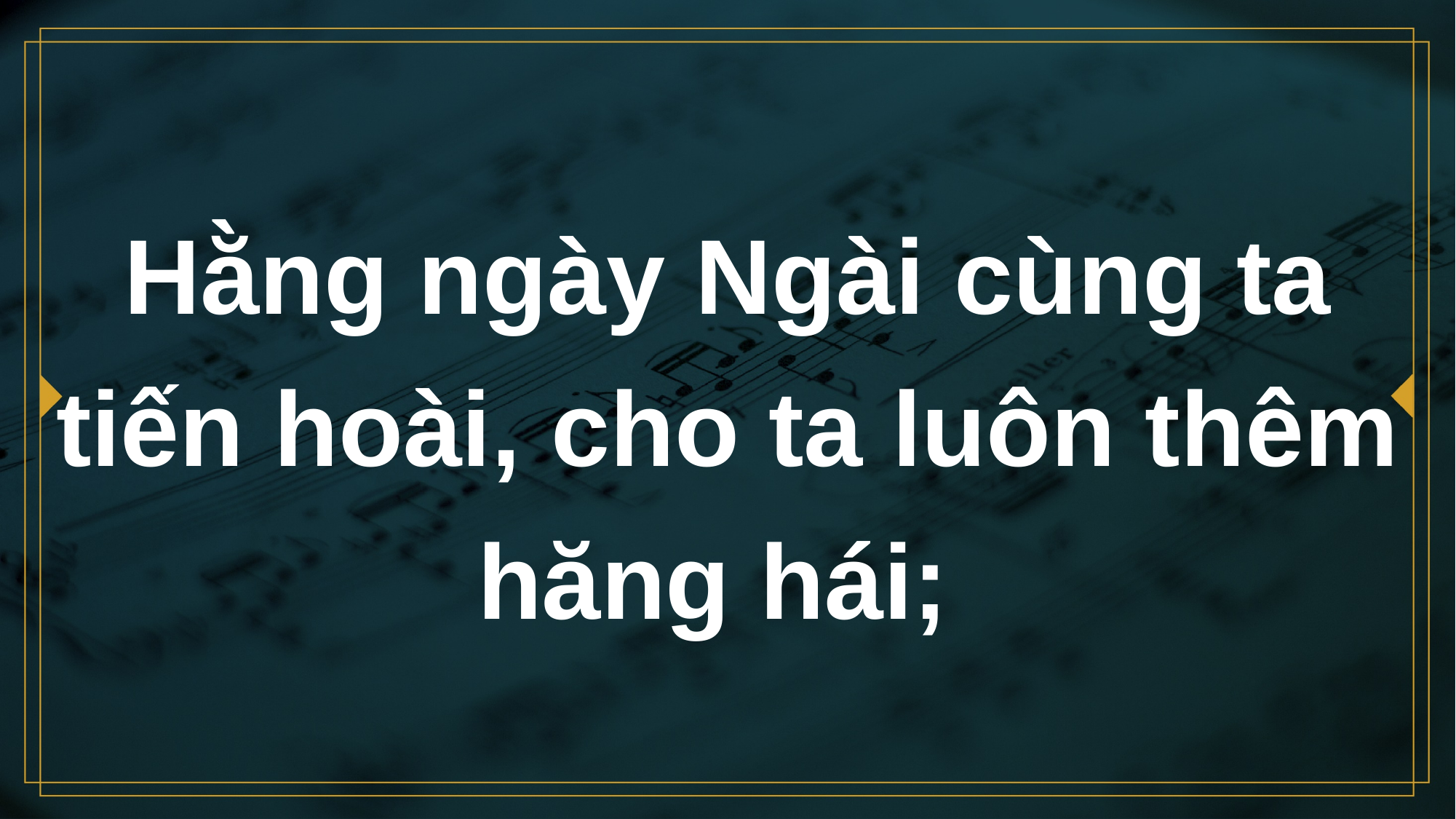

# Hằng ngày Ngài cùng ta tiến hoài, cho ta luôn thêm hăng hái;